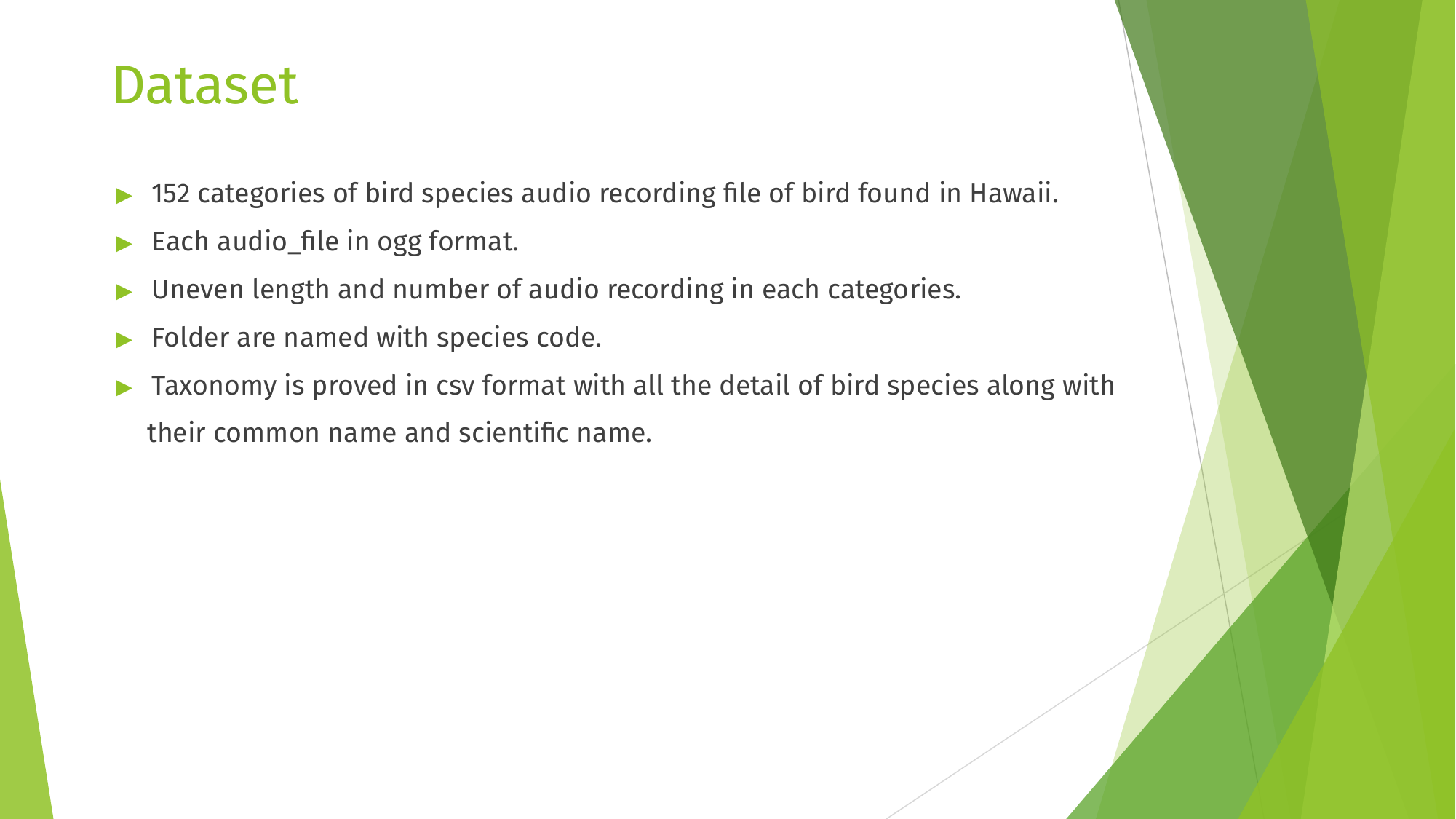

# Dataset
152 categories of bird species audio recording file of bird found in Hawaii.
Each audio_file in ogg format.
Uneven length and number of audio recording in each categories.
Folder are named with species code.
Taxonomy is proved in csv format with all the detail of bird species along with
     their common name and scientific name.